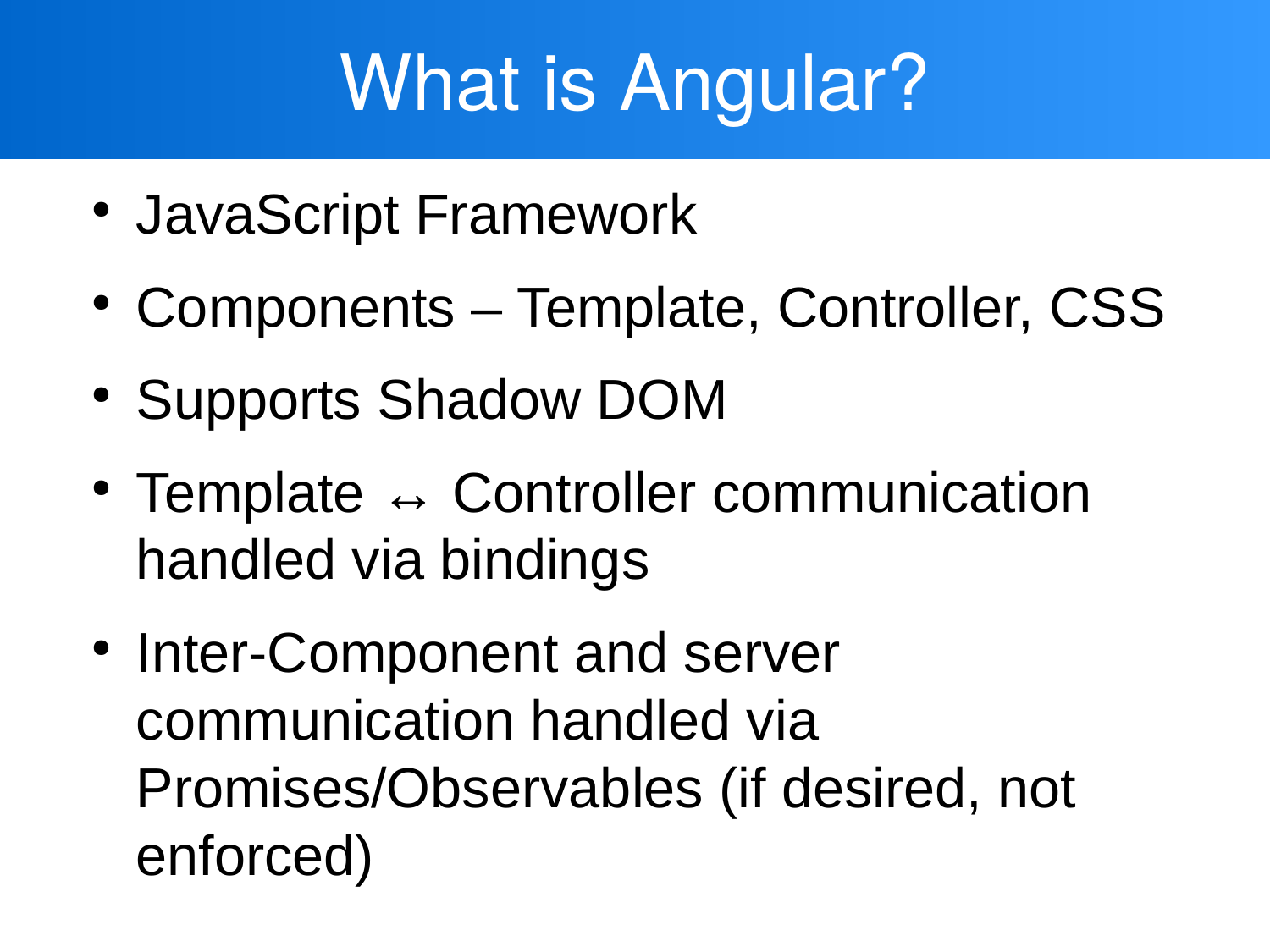

# What is Angular?
JavaScript Framework
Components – Template, Controller, CSS
Supports Shadow DOM
Template ↔ Controller communication handled via bindings
Inter-Component and server communication handled via Promises/Observables (if desired, not enforced)